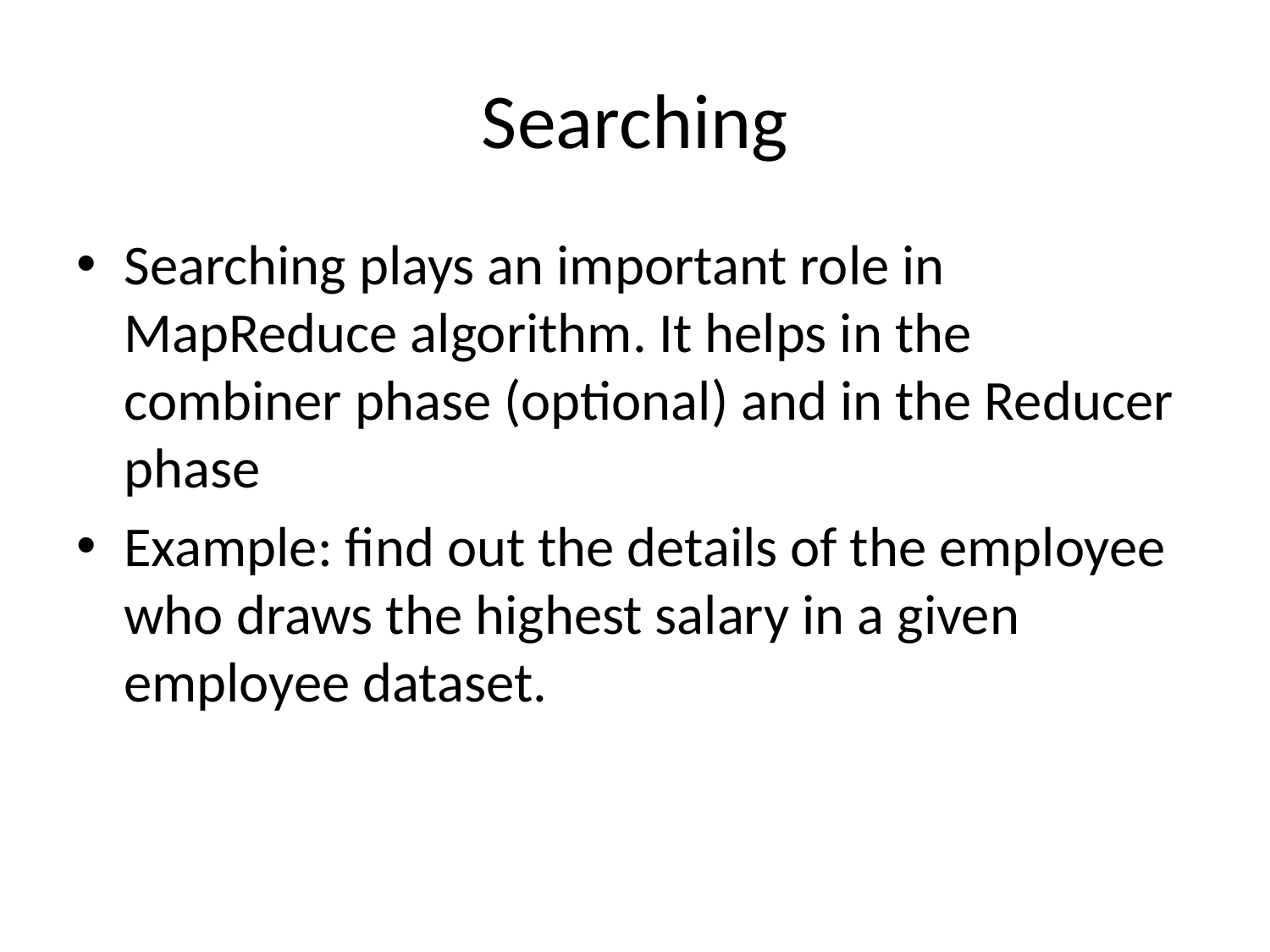

# Searching
Searching plays an important role in MapReduce algorithm. It helps in the combiner phase (optional) and in the Reducer phase
Example: find out the details of the employee who draws the highest salary in a given employee dataset.